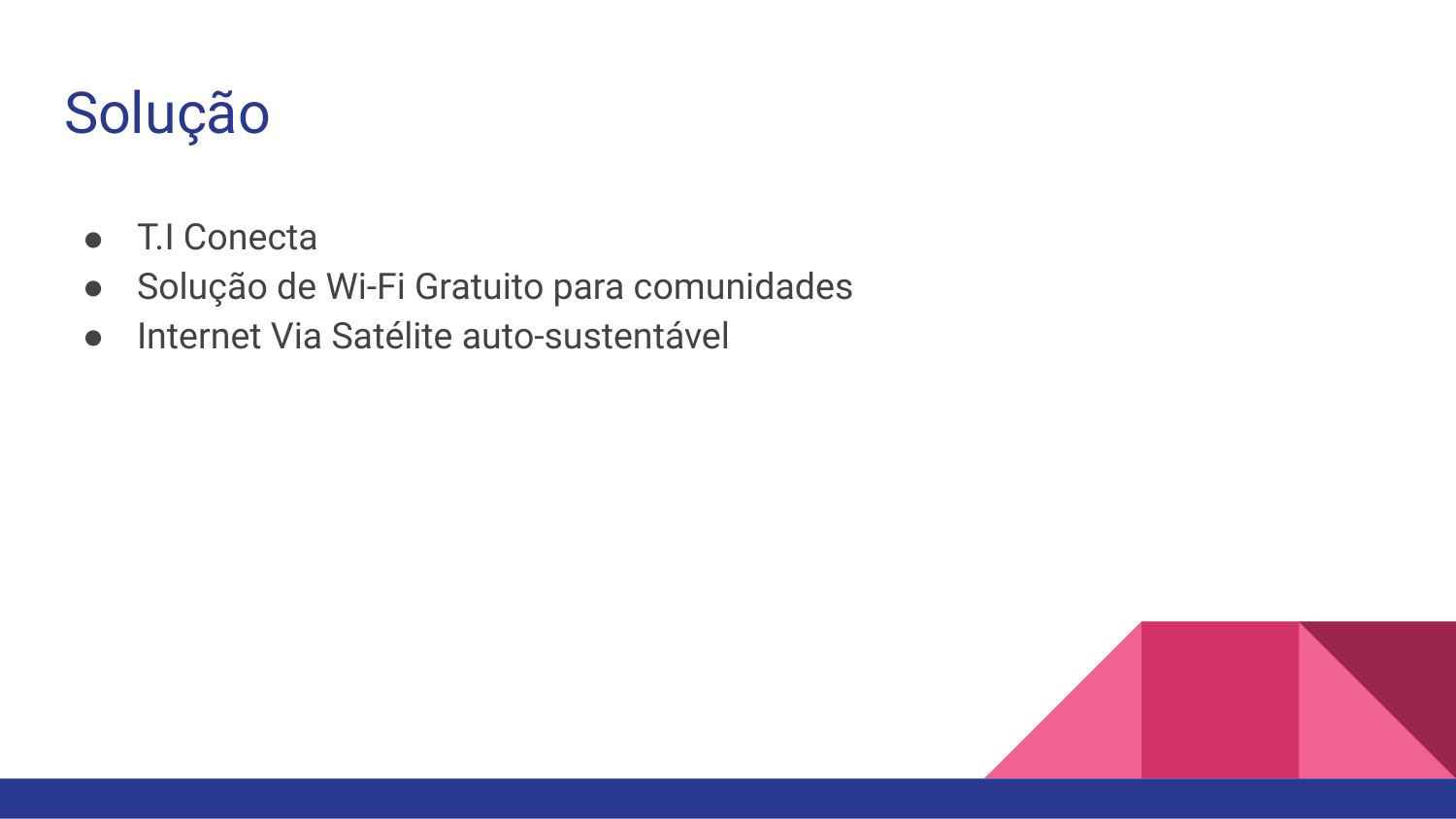

# Solução
T.I Conecta
Solução de Wi-Fi Gratuito para comunidades
Internet Via Satélite auto-sustentável